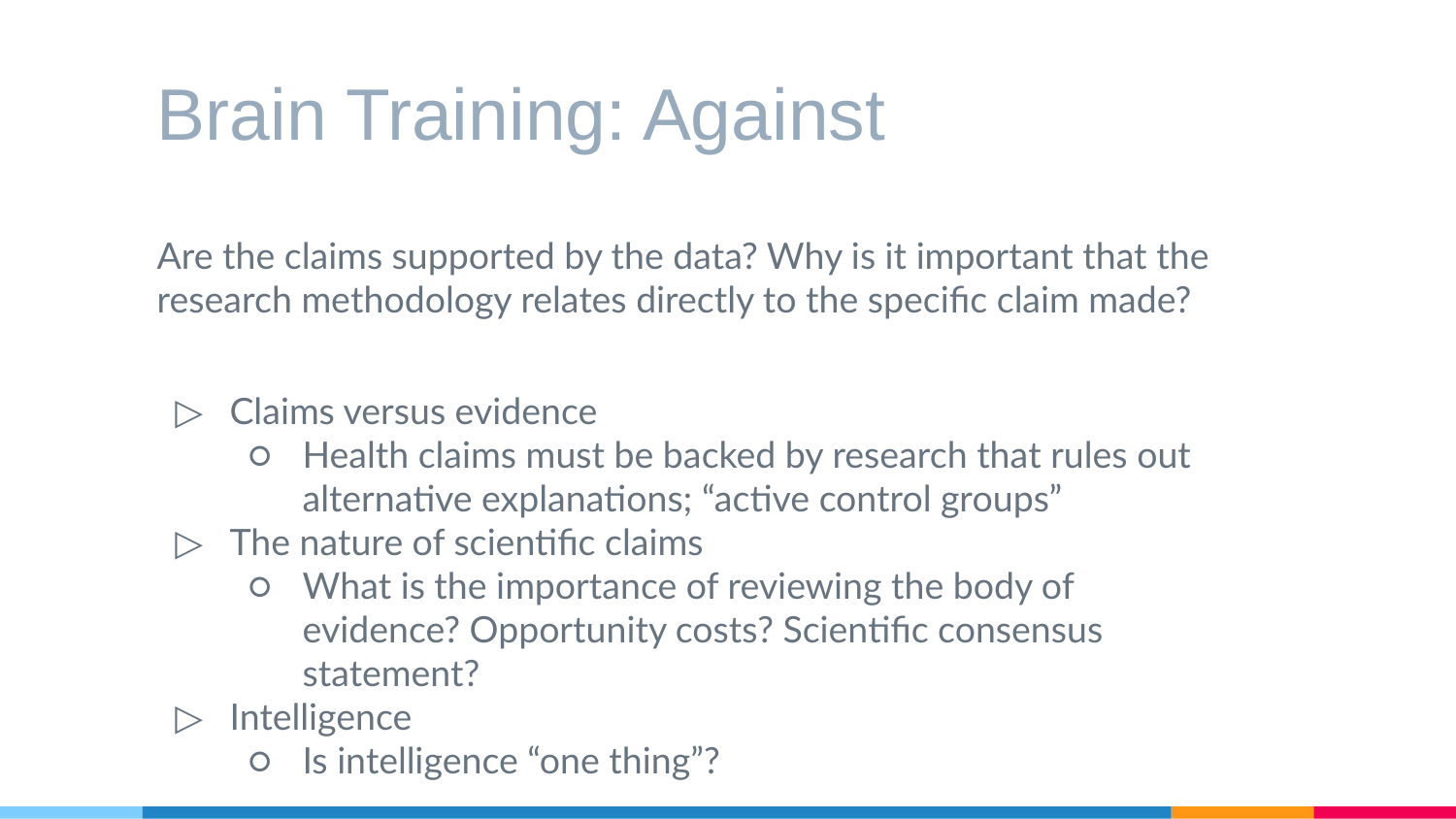

# Brain Training: Against
Are the claims supported by the data? Why is it important that the research methodology relates directly to the specific claim made?

Claims versus evidence
Health claims must be backed by research that rules out alternative explanations; “active control groups”
The nature of scientific claims
What is the importance of reviewing the body of evidence? Opportunity costs? Scientific consensus statement?
Intelligence
Is intelligence “one thing”?